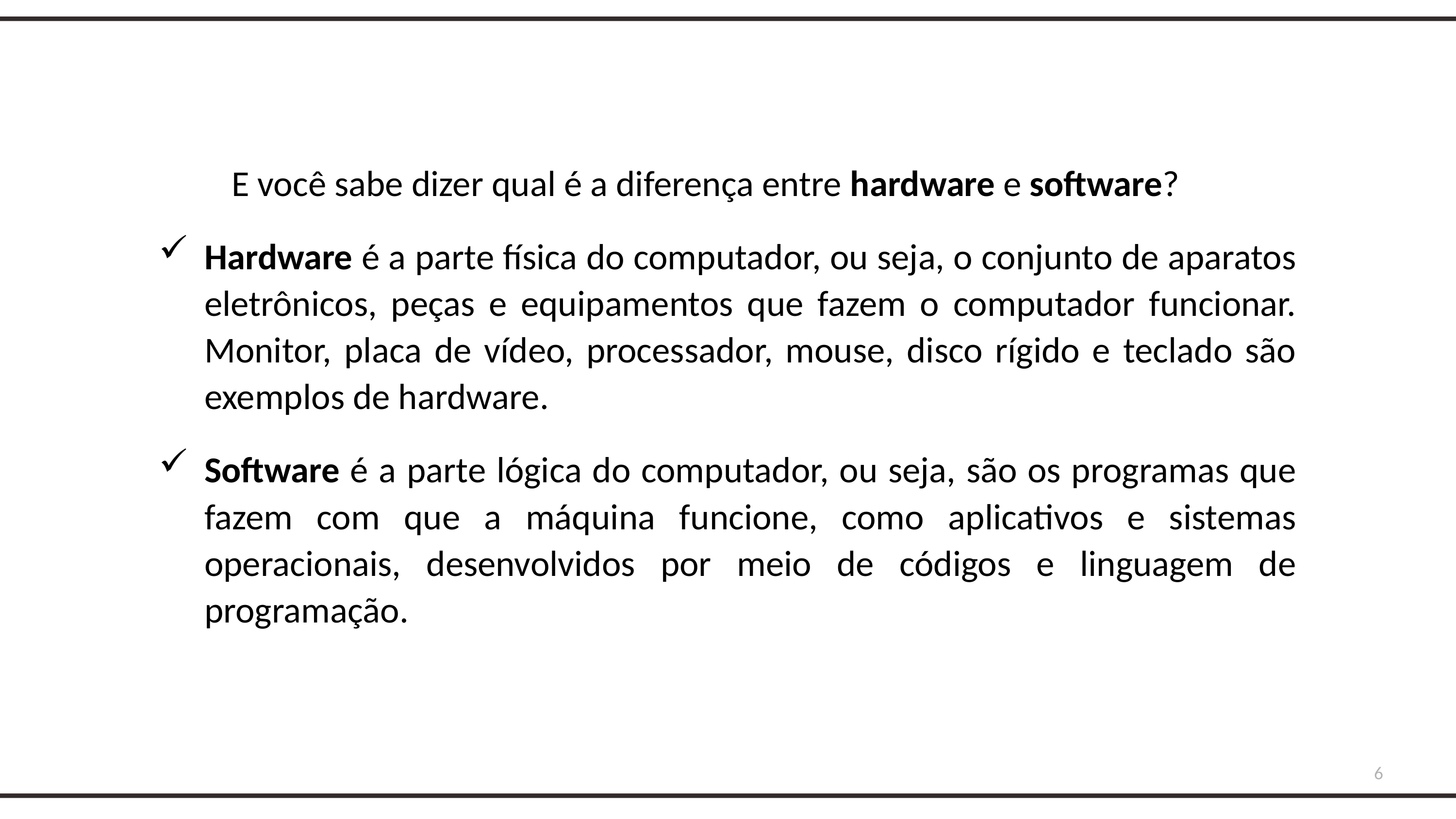

E você sabe dizer qual é a diferença entre hardware e software?

Hardware é a parte física do computador, ou seja, o conjunto de aparatos eletrônicos, peças e equipamentos que fazem o computador funcionar. Monitor, placa de vídeo, processador, mouse, disco rígido e teclado são exemplos de hardware.

Software é a parte lógica do computador, ou seja, são os programas que fazem com que a máquina funcione, como aplicativos e sistemas operacionais, desenvolvidos por meio de códigos e linguagem de programação.

6